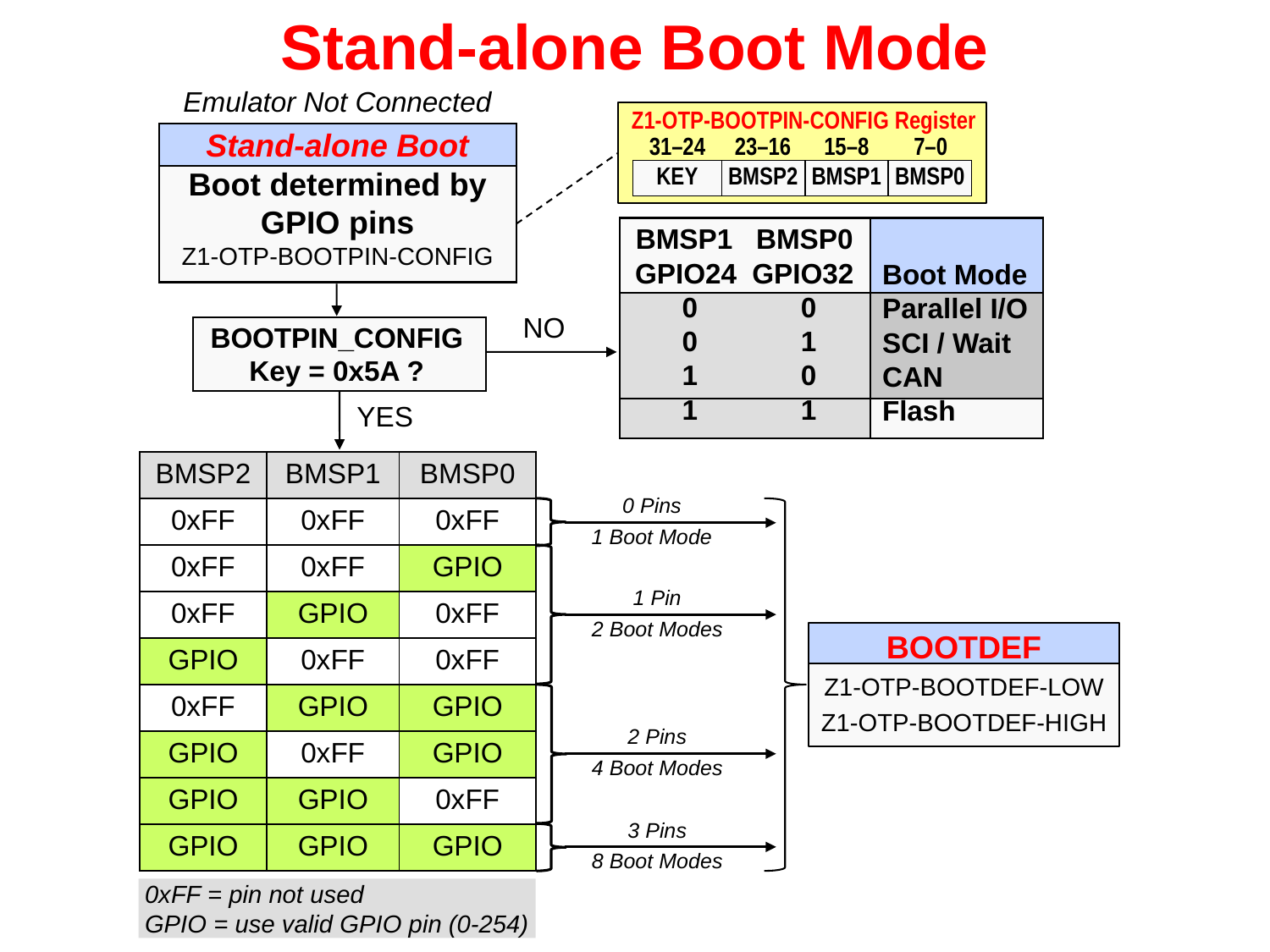

# Stand-alone Boot Mode
Emulator Not Connected

Z1-OTP-BOOTPIN-CONFIG Register
31–24
23–16
15–8
7–0
   KEY
BMSP2
BMSP1
BMSP0

Stand-alone Boot
Boot determined by
GPIO pins
Z1-OTP-BOOTPIN-CONFIG

BMSP1   BMSP0
GPIO24  GPIO32
      0	     0
      0	     1
      1	     0
      1	     1
Boot Mode
Parallel I/O
SCI / Wait
CAN
Flash

NO

BOOTPIN_CONFIG
Key = 0x5A ?

YES
| BMSP2 | BMSP1 | BMSP0 |
| --- | --- | --- |
| 0xFF | 0xFF | 0xFF |
| 0xFF | 0xFF | GPIO |
| 0xFF | GPIO | 0xFF |
| GPIO | 0xFF | 0xFF |
| 0xFF | GPIO | GPIO |
| GPIO | 0xFF | GPIO |
| GPIO | GPIO | 0xFF |
| GPIO | GPIO | GPIO |
0 Pins
1 Boot Mode

1 Pin
2 Boot Modes

BOOTDEF
Z1-OTP-BOOTDEF-LOW
Z1-OTP-BOOTDEF-HIGH

2 Pins
4 Boot Modes
3 Pins
8 Boot Modes

0xFF = pin not used
GPIO = use valid GPIO pin (0-254)